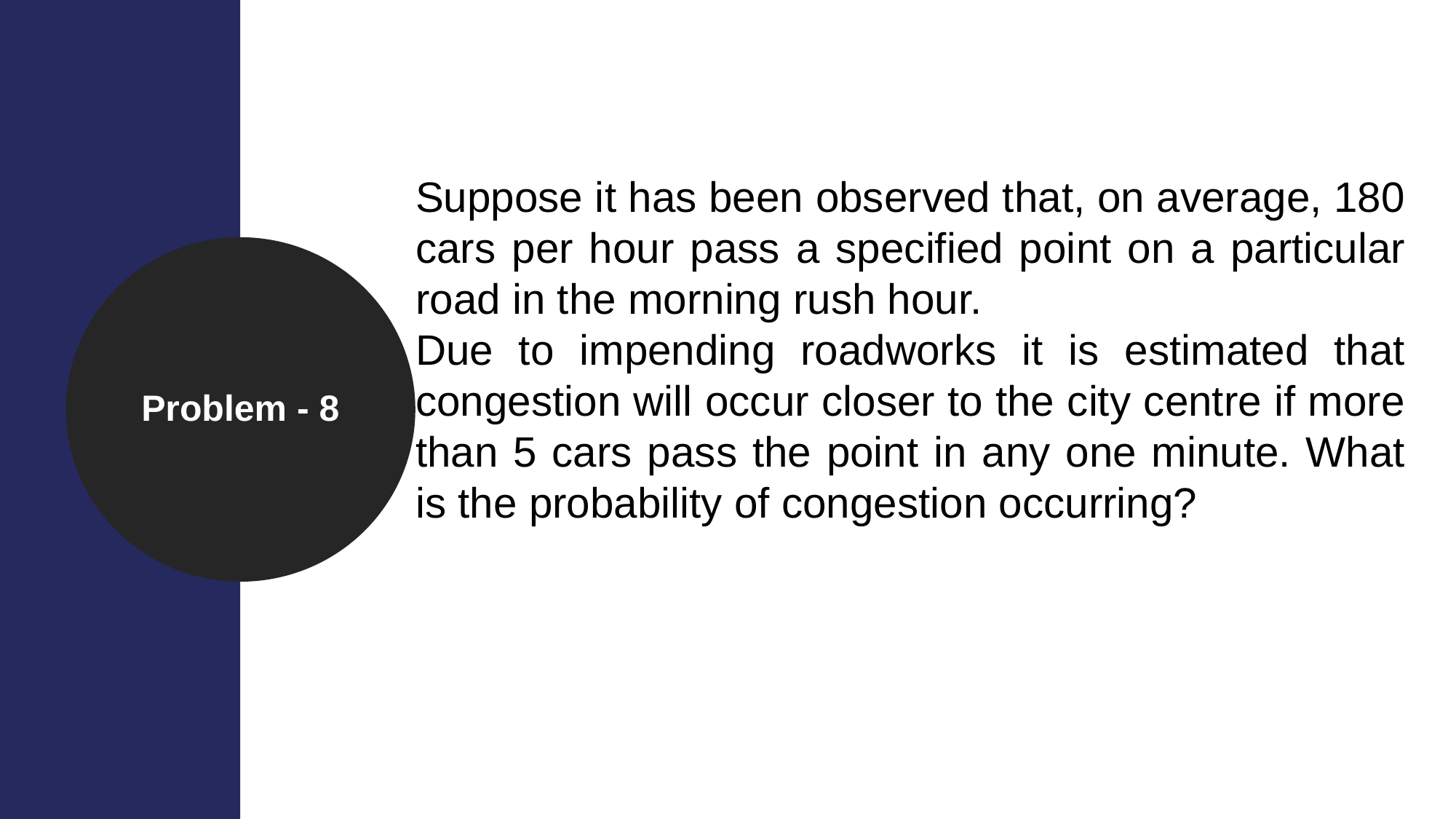

Suppose it has been observed that, on average, 180 cars per hour pass a specified point on a particular road in the morning rush hour.
Due to impending roadworks it is estimated that congestion will occur closer to the city centre if more than 5 cars pass the point in any one minute. What is the probability of congestion occurring?
Problem - 8